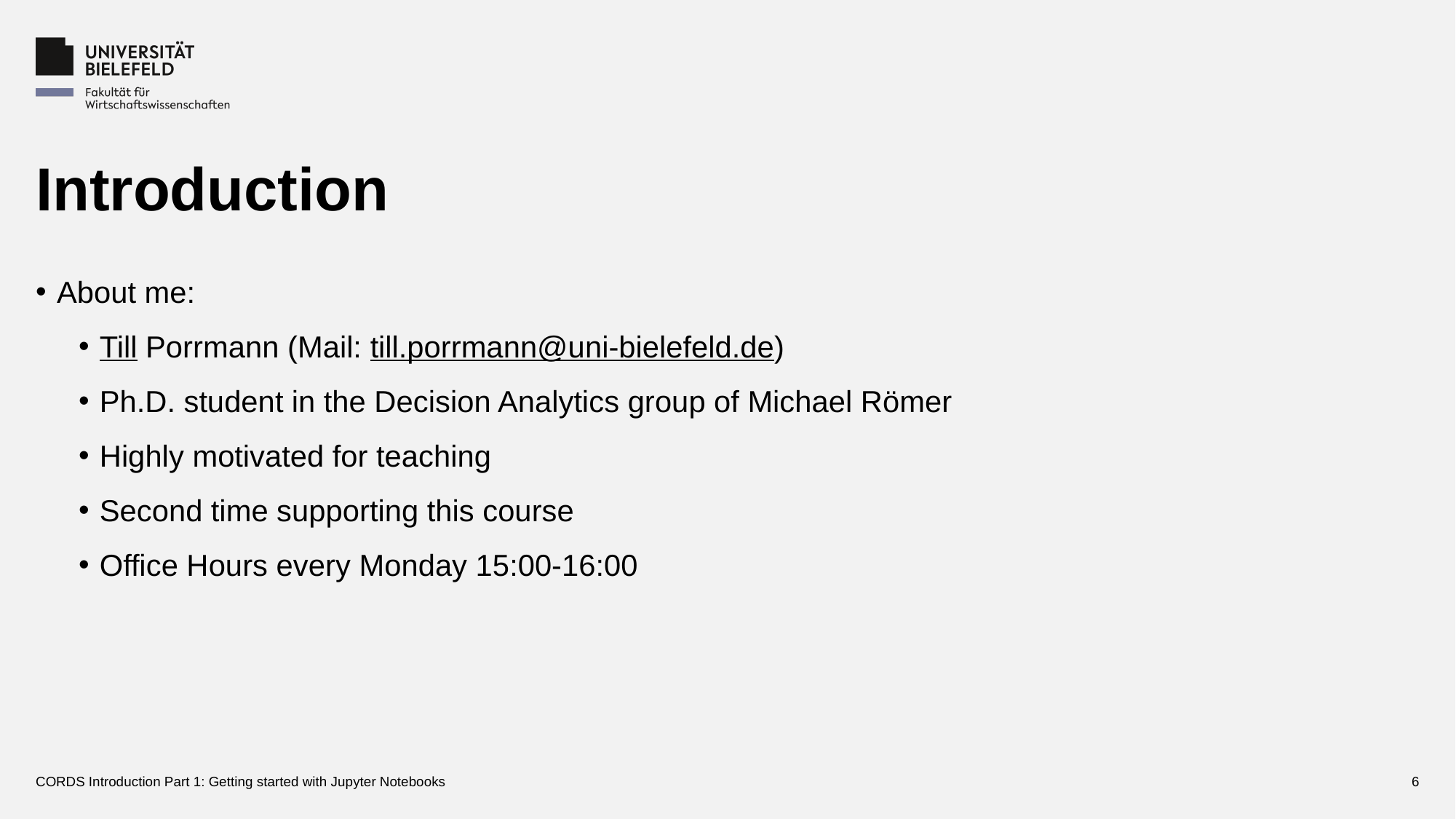

# Introduction
About me:
Till Porrmann (Mail: till.porrmann@uni-bielefeld.de)
Ph.D. student in the Decision Analytics group of Michael Römer
Highly motivated for teaching
Second time supporting this course
Office Hours every Monday 15:00-16:00

CORDS Introduction Part 1: Getting started with Jupyter Notebooks
6